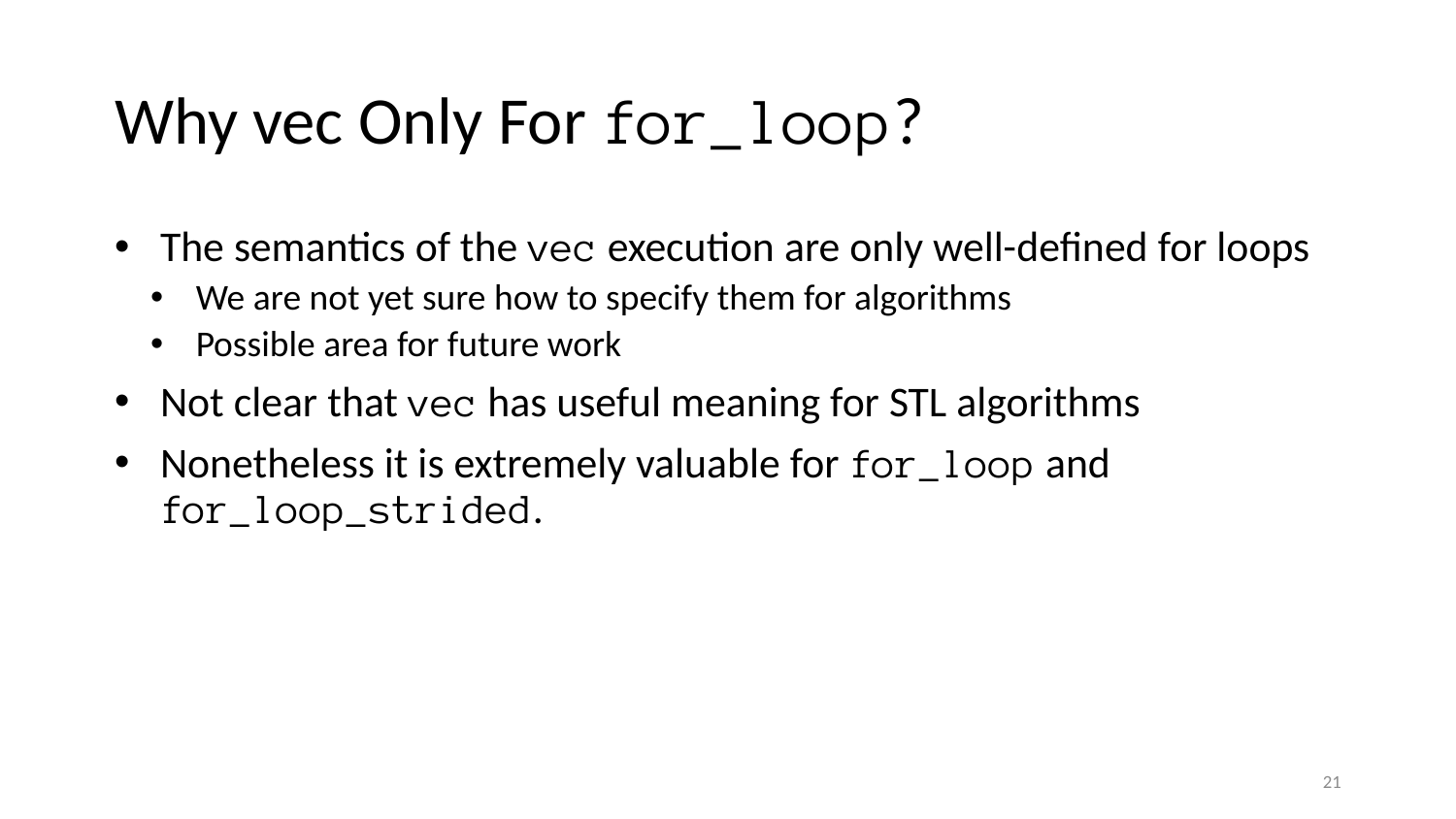

# Why vec Only For for_loop?
The semantics of the vec execution are only well-defined for loops
We are not yet sure how to specify them for algorithms
Possible area for future work
Not clear that vec has useful meaning for STL algorithms
Nonetheless it is extremely valuable for for_loop and for_loop_strided.

21